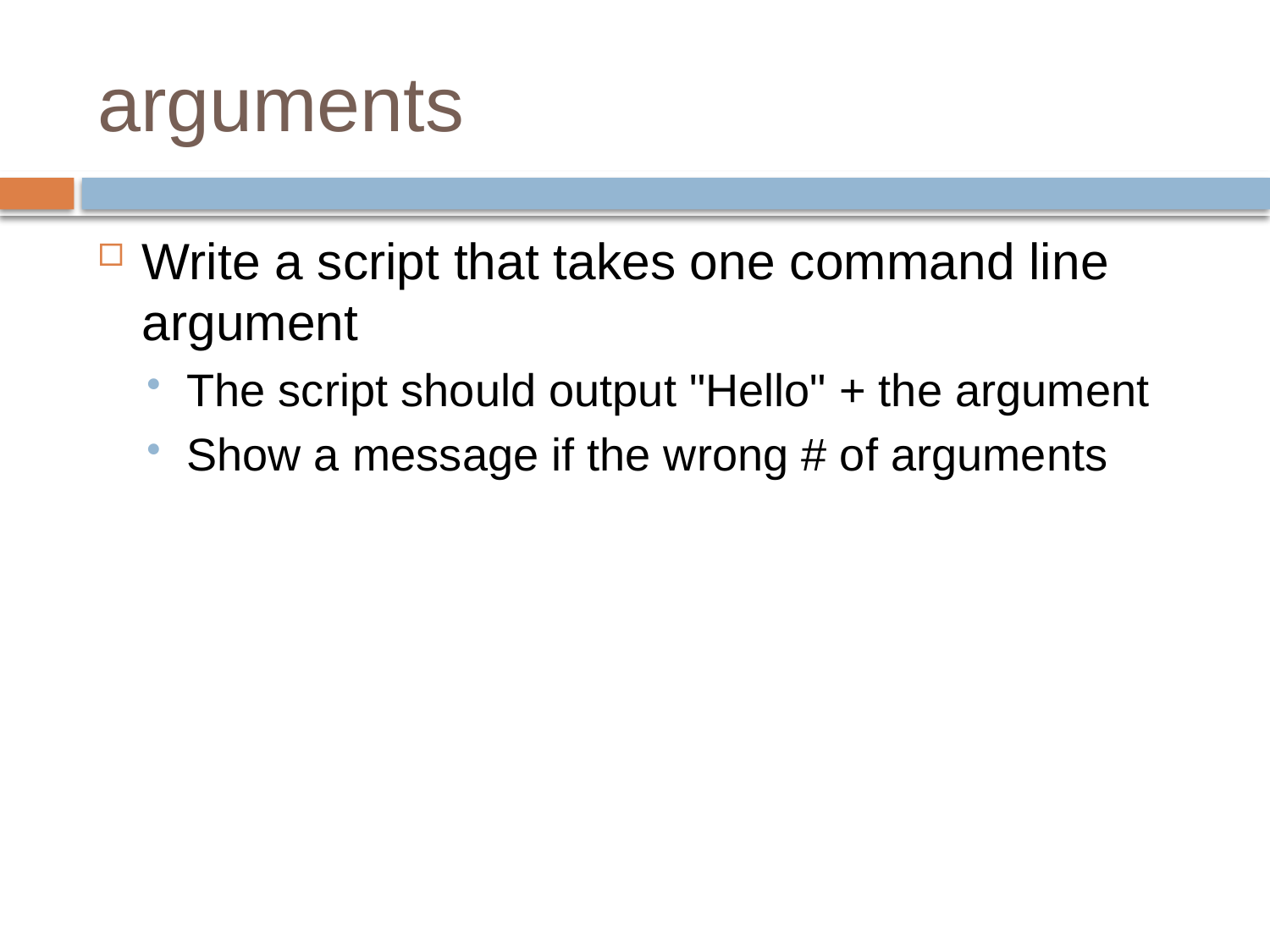

# arguments
Write a script that takes one command line argument
The script should output "Hello" + the argument
Show a message if the wrong # of arguments